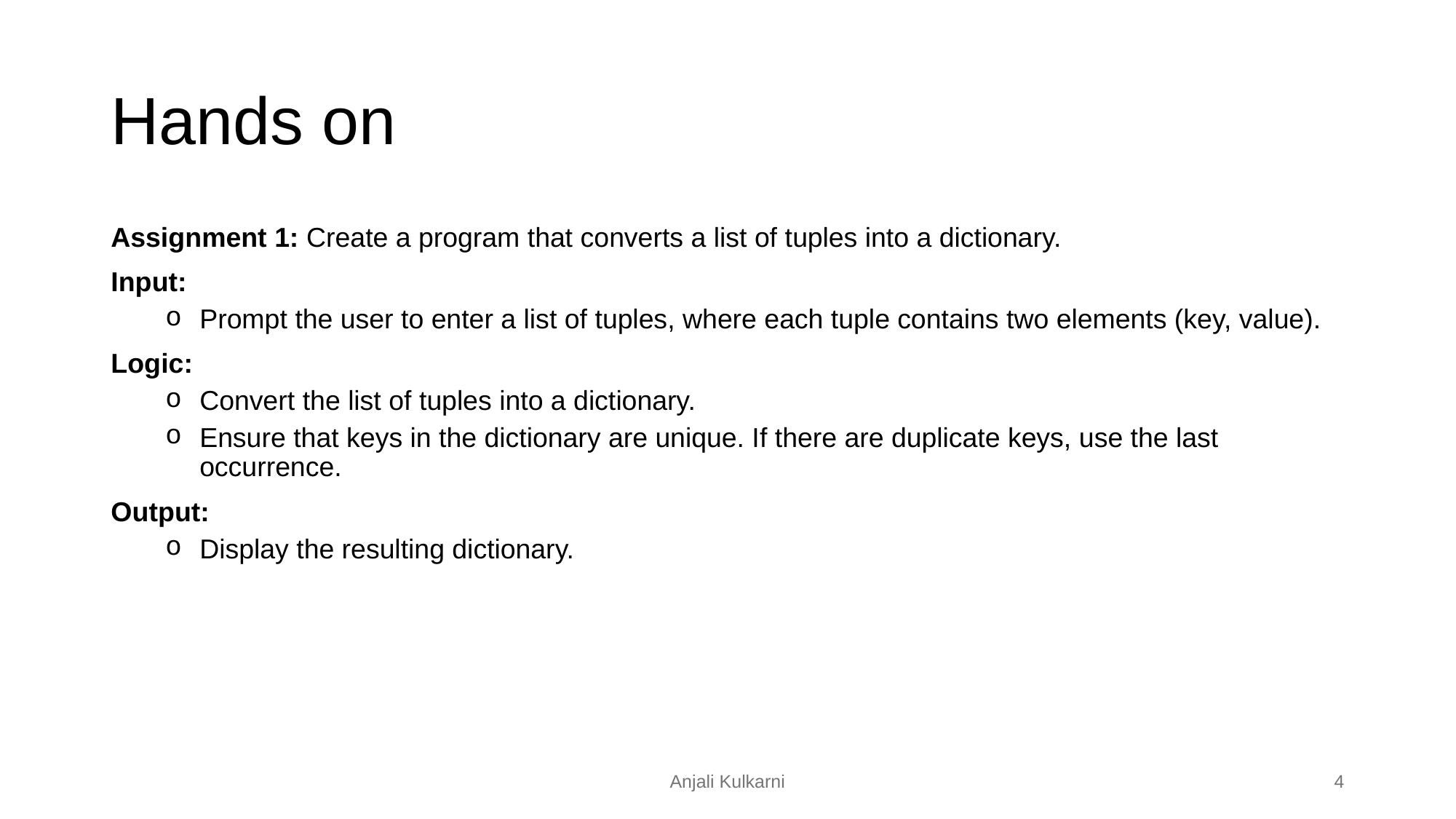

# Hands on
Assignment 1: Create a program that converts a list of tuples into a dictionary.
Input:
Prompt the user to enter a list of tuples, where each tuple contains two elements (key, value).
Logic:
Convert the list of tuples into a dictionary.
Ensure that keys in the dictionary are unique. If there are duplicate keys, use the last occurrence.
Output:
Display the resulting dictionary.

Anjali Kulkarni
4